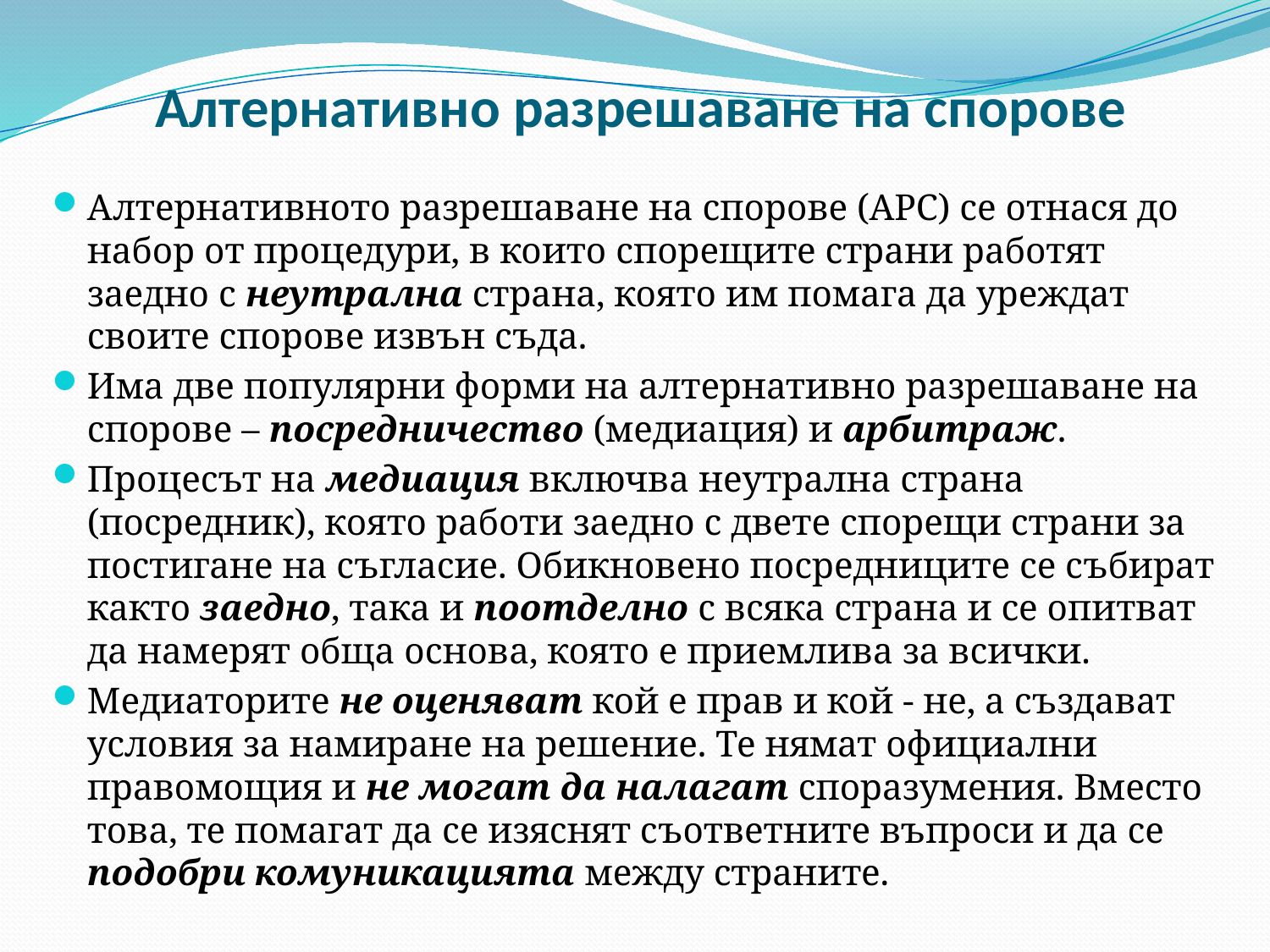

# Алтернативно разрешаване на спорове
Алтернативното разрешаване на спорове (АРС) се отнася до набор от процедури, в които спорещите страни работят заедно с неутрална страна, която им помага да уреждат своите спорове извън съда.
Има две популярни форми на алтернативно разрешаване на спорове – посредничество (медиация) и арбитраж.
Процесът на медиация включва неутрална страна (посредник), която работи заедно с двете спорещи страни за постигане на съгласие. Обикновено посредниците се събират както заедно, така и поотделно с всяка страна и се опитват да намерят обща основа, която е приемлива за всички.
Медиаторите не оценяват кой е прав и кой - не, а създават условия за намиране на решение. Те нямат официални правомощия и не могат да налагат споразумения. Вместо това, те помагат да се изяснят съответните въпроси и да се подобри комуникацията между страните.